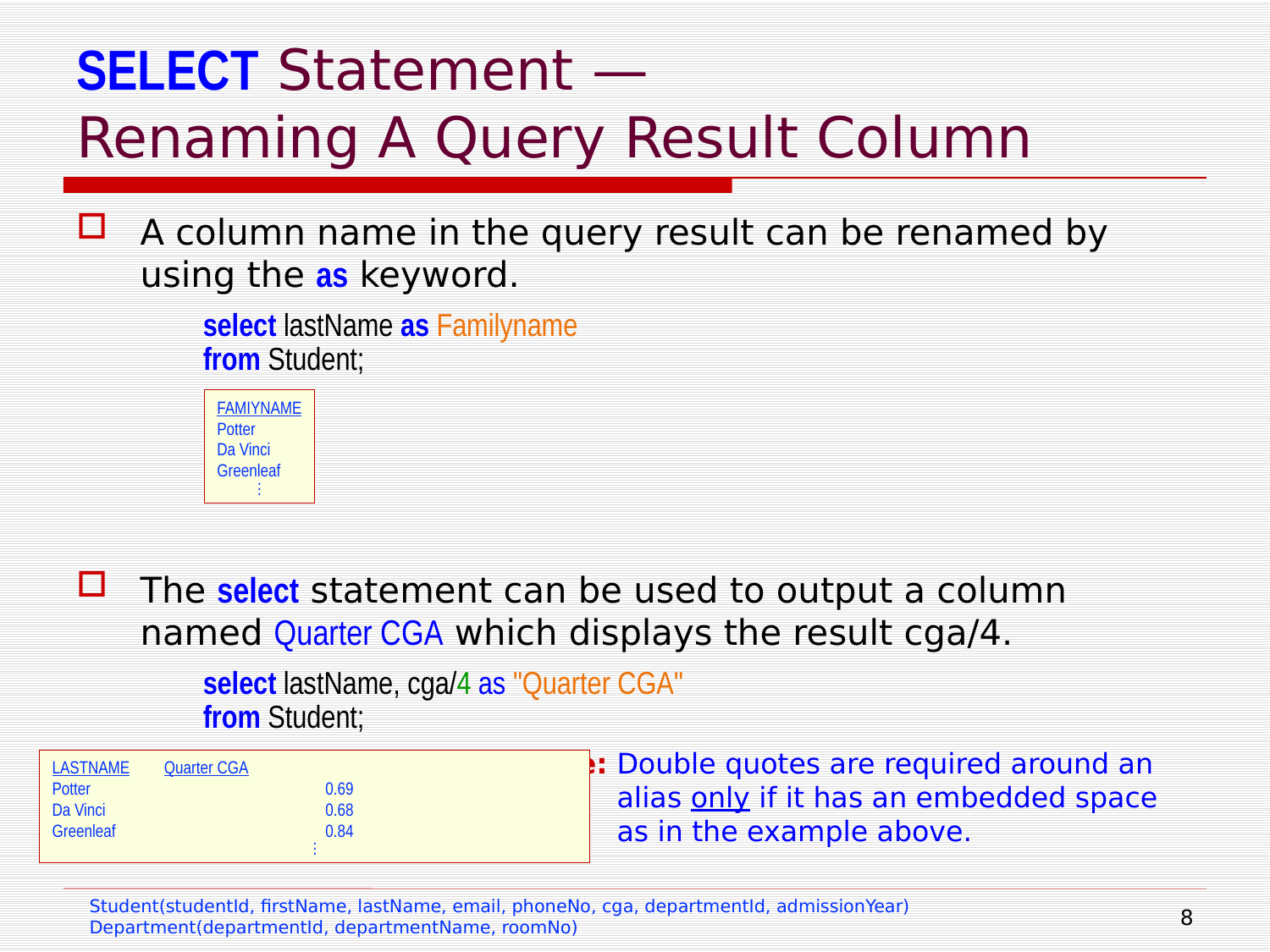

# SELECT Statement — Renaming A Query Result Column
A column name in the query result can be renamed by using the as keyword.
select lastName as Familyname
from Student;
The select statement can be used to output a column named Quarter CGA which displays the result cga/4.
select lastName, cga/4 as "Quarter CGA"
from Student;
Note:	Double quotes are required around an alias only if it has an embedded space as in the example above.
FAMIYNAME
Potter
Da Vinci
Greenleaf
.
.
.
LASTNAME	Quarter CGA
Potter	0.69
Da Vinci	0.68
Greenleaf	0.84
.
.
.
Student(studentId, firstName, lastName, email, phoneNo, cga, departmentId, admissionYear)
Department(departmentId, departmentName, roomNo)
8